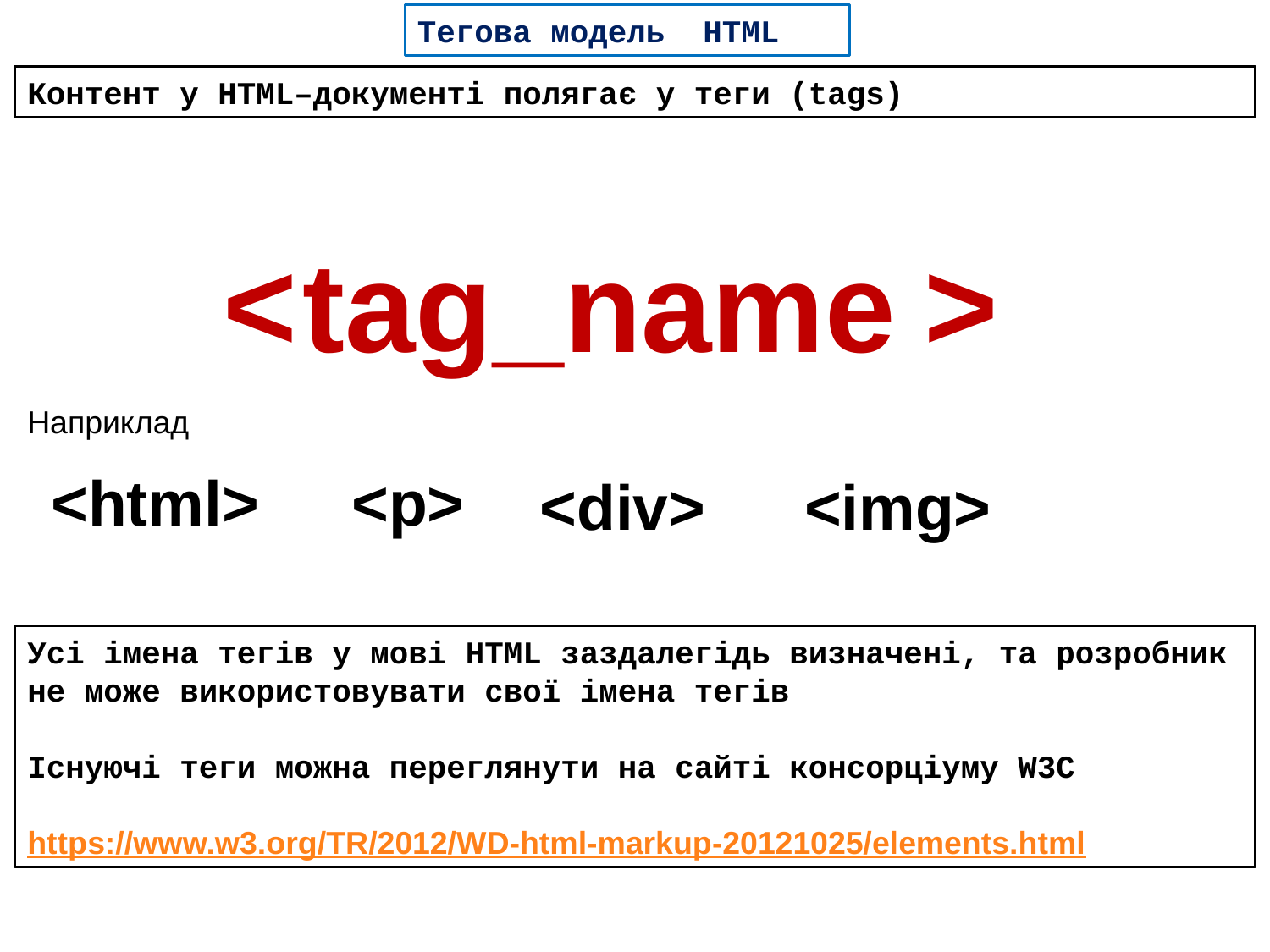

Тегова модель  HTML
Контент у HTML–документі полягає у теги (tags)
<
 >
tag_name
Наприклад
<p>

<html>

<div>

<img>

Усі імена тегів у мові HTML заздалегідь визначені, та розробник
не може використовувати свої імена тегів

Існуючі теги можна переглянути на сайті консорціуму W3С

https://www.w3.org/TR/2012/WD-html-markup-20121025/elements.html